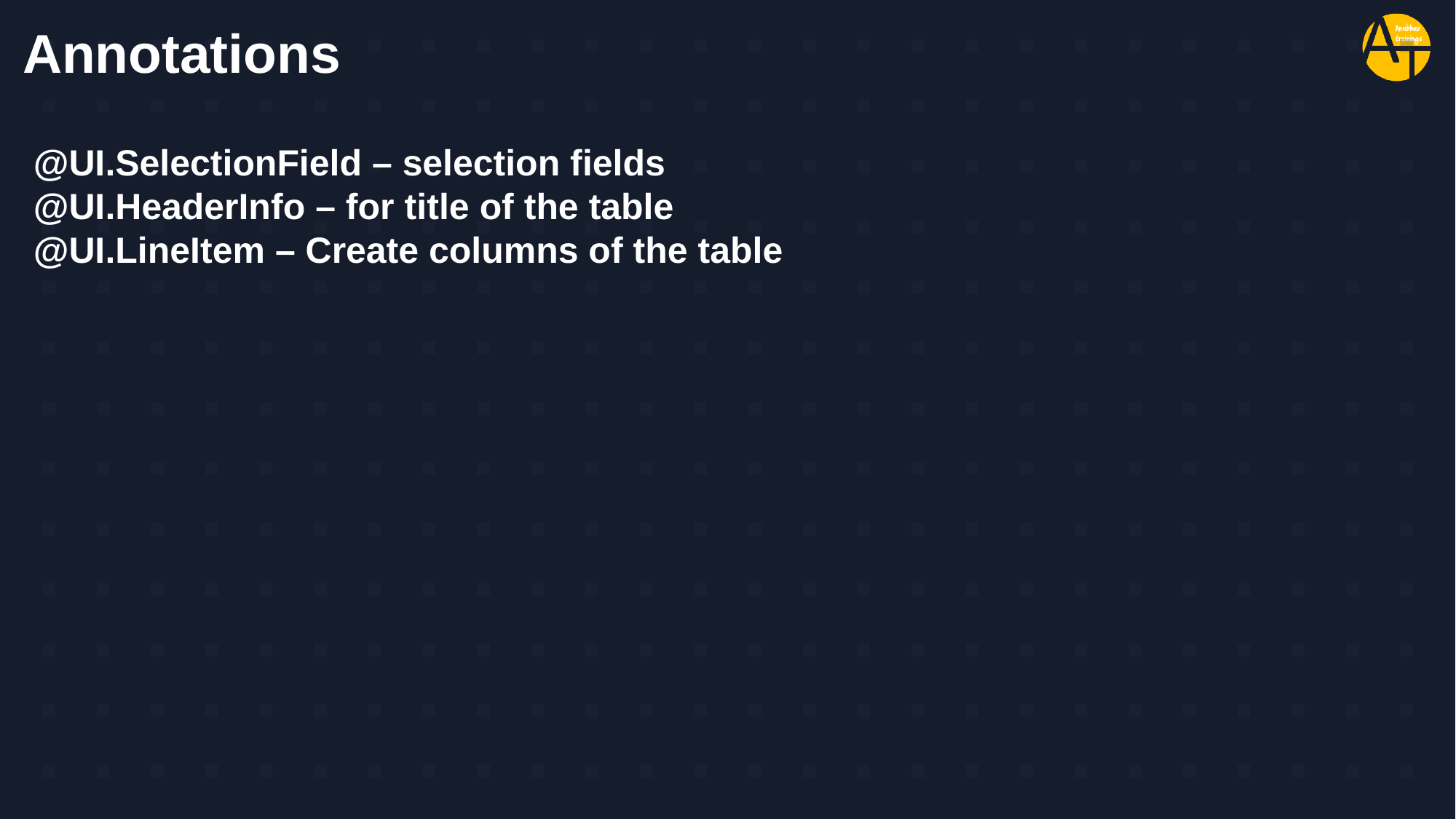

# Annotations
@UI.SelectionField – selection fields
@UI.HeaderInfo – for title of the table
@UI.LineItem – Create columns of the table